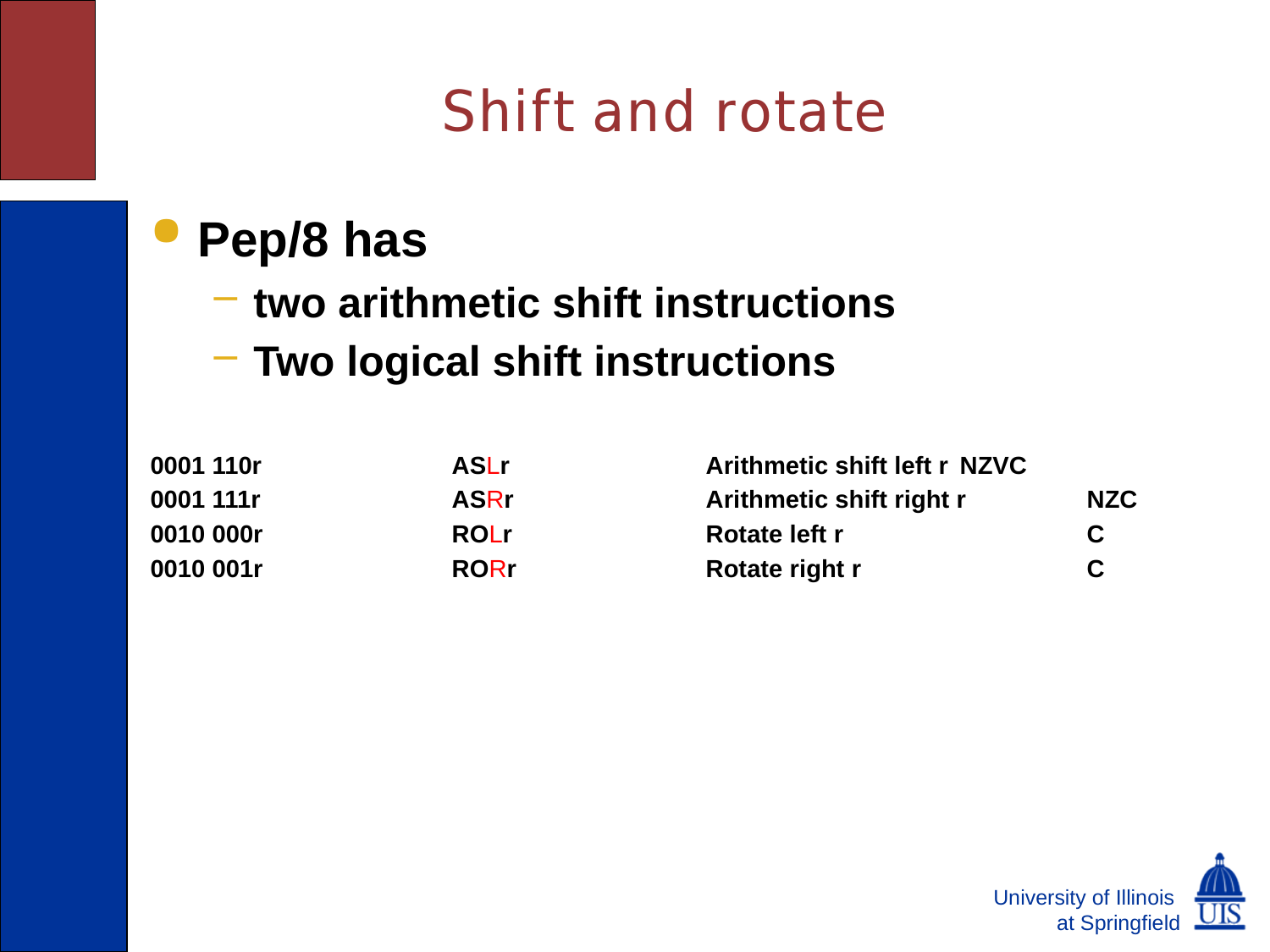

Shift and rotate
Pep/8 has
two arithmetic shift instructions
Two logical shift instructions

0001 110r		ASLr		Arithmetic shift left r	NZVC
0001 111r		ASRr		Arithmetic shift right r	NZC
0010 000r		ROLr		Rotate left r		C
0010 001r		RORr		Rotate right r		C